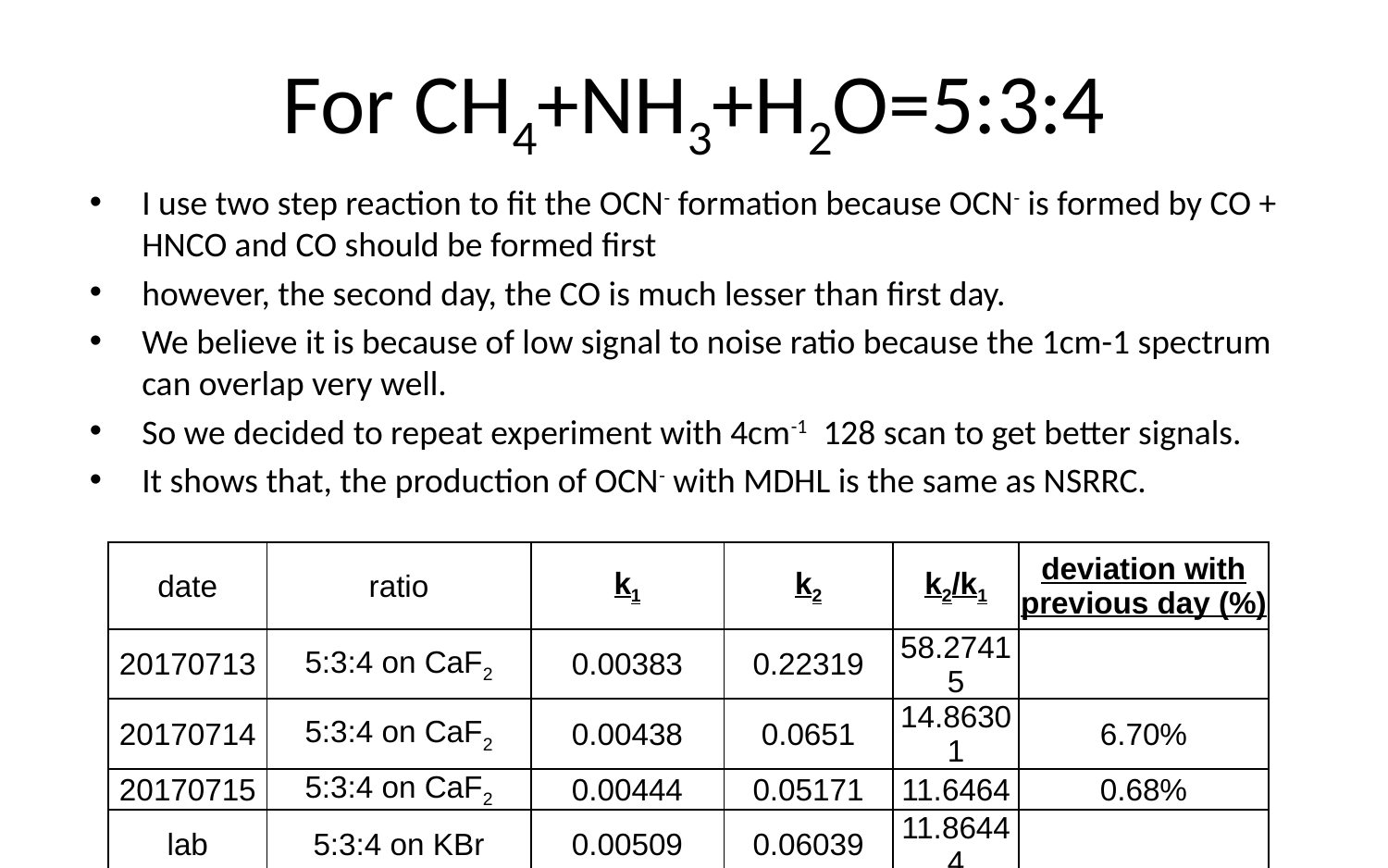

# For CH4+NH3+H2O=5:3:4
I use two step reaction to fit the OCN- formation because OCN- is formed by CO + HNCO and CO should be formed first
however, the second day, the CO is much lesser than first day.
We believe it is because of low signal to noise ratio because the 1cm-1 spectrum can overlap very well.
So we decided to repeat experiment with 4cm-1  128 scan to get better signals.
It shows that, the production of OCN- with MDHL is the same as NSRRC.
| date | ratio | k1 | k2 | k2/k1 | deviation with previous day (%) |
| --- | --- | --- | --- | --- | --- |
| 20170713 | 5:3:4 on CaF2 | 0.00383 | 0.22319 | 58.27415 |  |
| 20170714 | 5:3:4 on CaF2 | 0.00438 | 0.0651 | 14.86301 | 6.70% |
| 20170715 | 5:3:4 on CaF2 | 0.00444 | 0.05171 | 11.6464 | 0.68% |
| lab | 5:3:4 on KBr | 0.00509 | 0.06039 | 11.86444 |  |